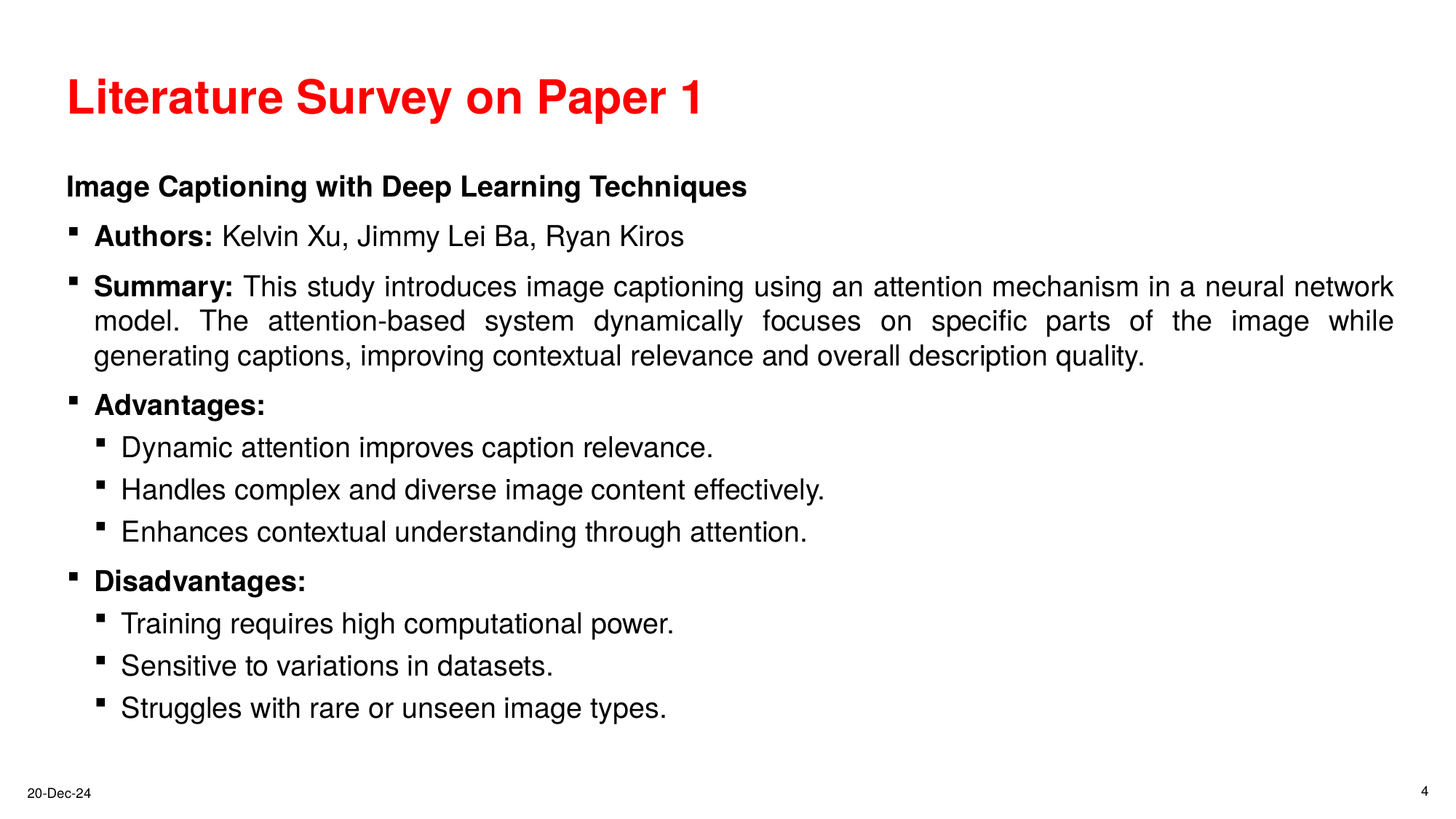

# Literature Survey on Paper 1
Image Captioning with Deep Learning Techniques
Authors: Kelvin Xu, Jimmy Lei Ba, Ryan Kiros
Summary: This study introduces image captioning using an attention mechanism in a neural network model. The attention-based system dynamically focuses on specific parts of the image while generating captions, improving contextual relevance and overall description quality.
Advantages:
Dynamic attention improves caption relevance.
Handles complex and diverse image content effectively.
Enhances contextual understanding through attention.
Disadvantages:
Training requires high computational power.
Sensitive to variations in datasets.
Struggles with rare or unseen image types.
20-Dec-24
4